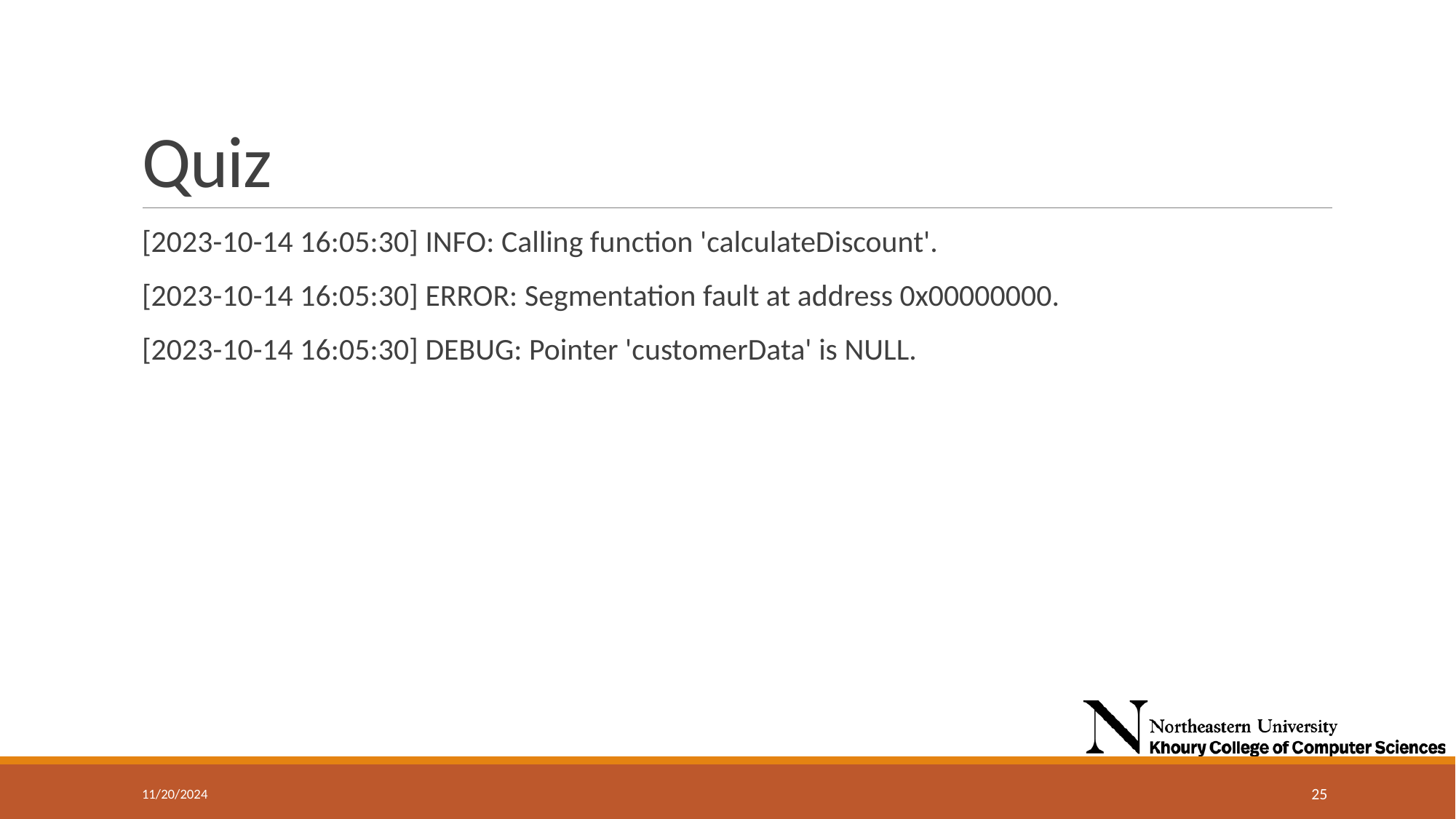

# Quiz
[2023-10-14 16:05:30] INFO: Calling function 'calculateDiscount'.
[2023-10-14 16:05:30] ERROR: Segmentation fault at address 0x00000000.
[2023-10-14 16:05:30] DEBUG: Pointer 'customerData' is NULL.

11/20/2024
25